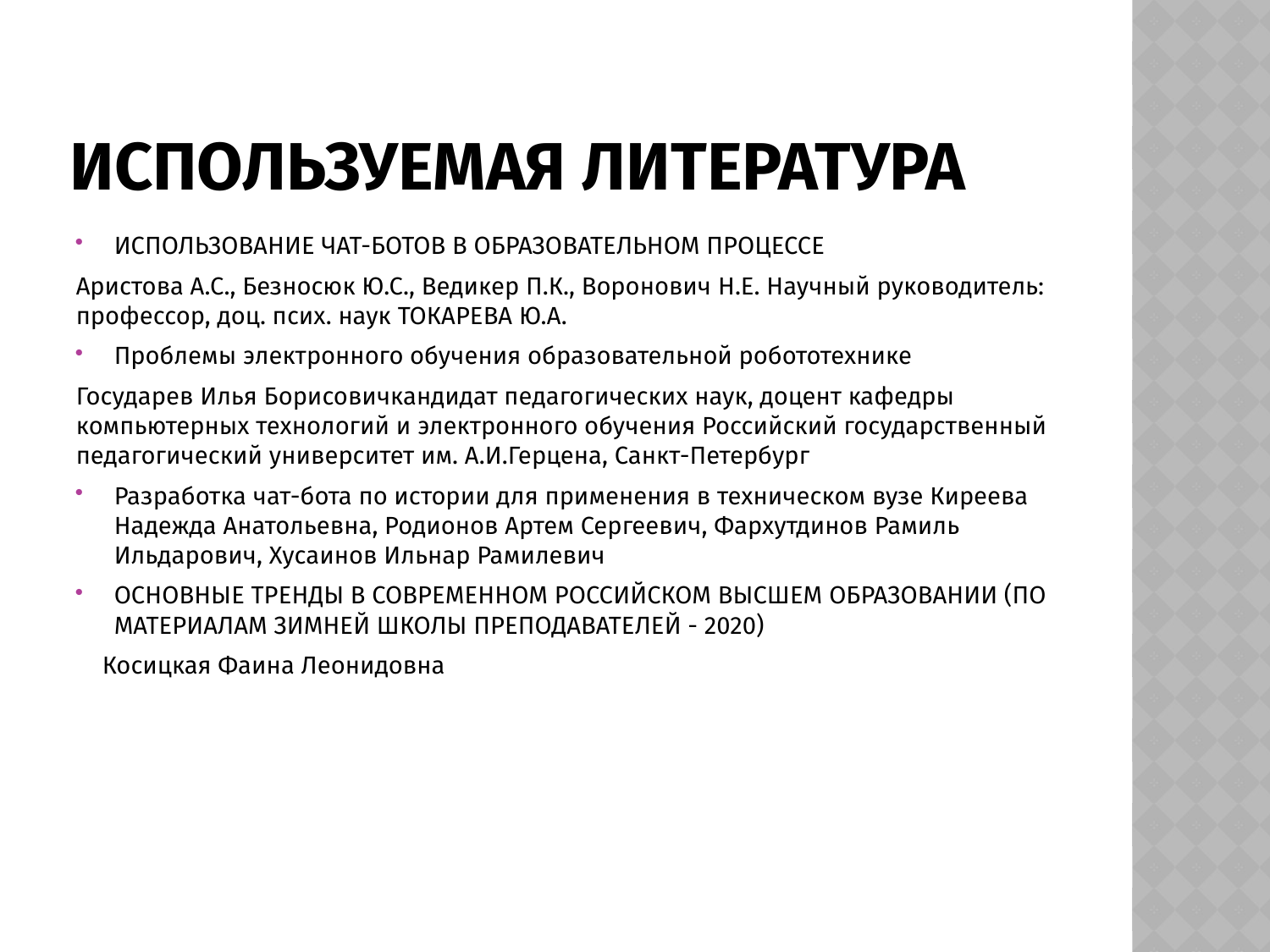

# Используемая литература
ИСПОЛЬЗОВАНИЕ ЧАТ-БОТОВ В ОБРАЗОВАТЕЛЬНОМ ПРОЦЕССЕ
Аристова А.С., Безносюк Ю.С., Ведикер П.К., Воронович Н.Е. Научный руководитель: профессор, доц. псих. наук ТОКАРЕВА Ю.А.
Проблемы электронного обучения образовательной робототехнике
Государев Илья Борисовичкандидат педагогических наук, доцент кафедры компьютерных технологий и электронного обучения Российский государственный педагогический университет им. А.И.Герцена, Санкт-Петербург
Разработка чат-бота по истории для применения в техническом вузе Киреева Надежда Анатольевна, Родионов Артем Сергеевич, Фархутдинов Рамиль Ильдарович, Хусаинов Ильнар Рамилевич
ОСНОВНЫЕ ТРЕНДЫ В СОВРЕМЕННОМ РОССИЙСКОМ ВЫСШЕМ ОБРАЗОВАНИИ (ПО МАТЕРИАЛАМ ЗИМНЕЙ ШКОЛЫ ПРЕПОДАВАТЕЛЕЙ - 2020)
    Косицкая Фаина Леонидовна